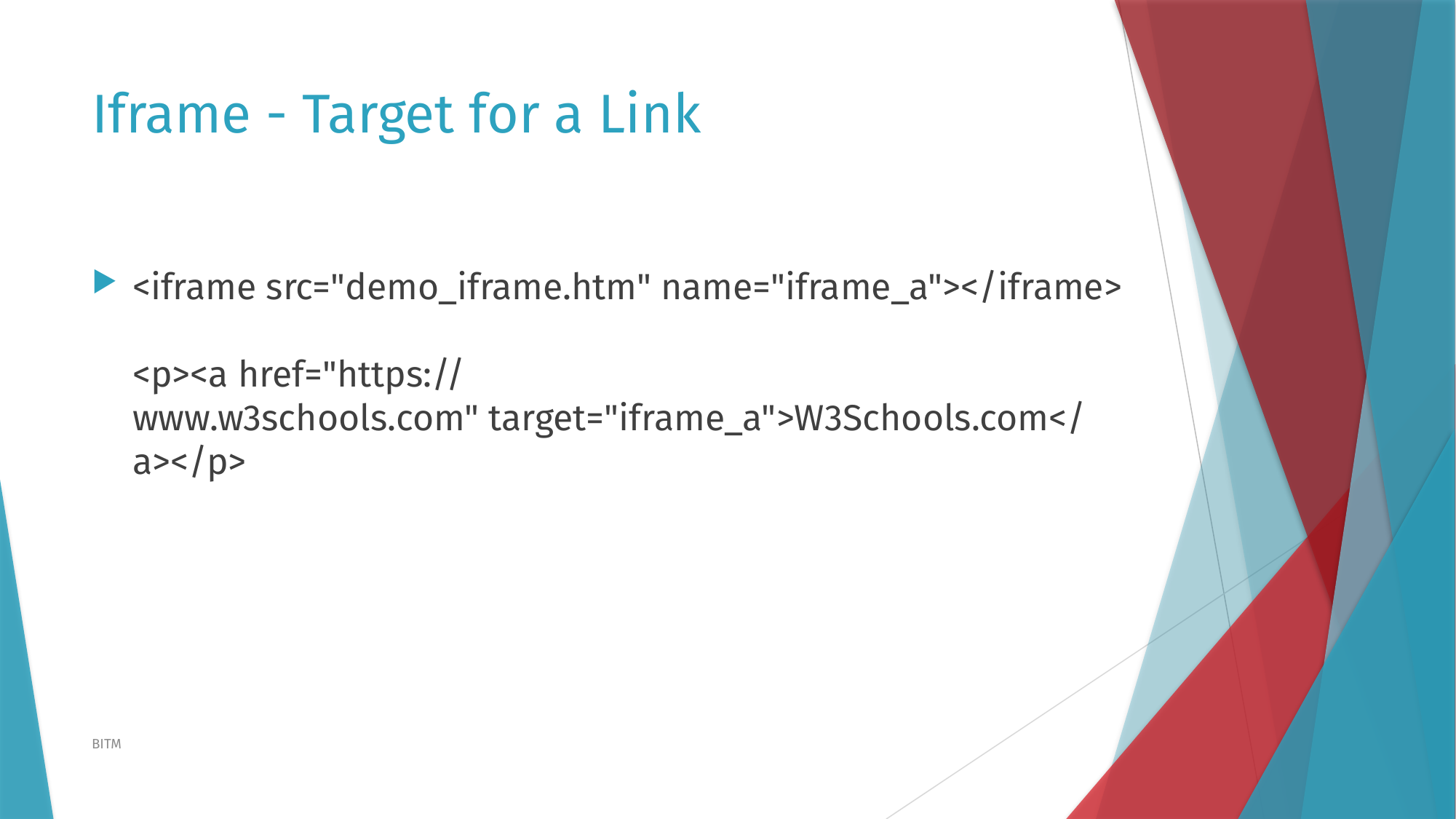

# Iframe - Target for a Link
<iframe src="demo_iframe.htm" name="iframe_a"></iframe>
<p><a href="https://www.w3schools.com" target="iframe_a">W3Schools.com</a></p>
BITM